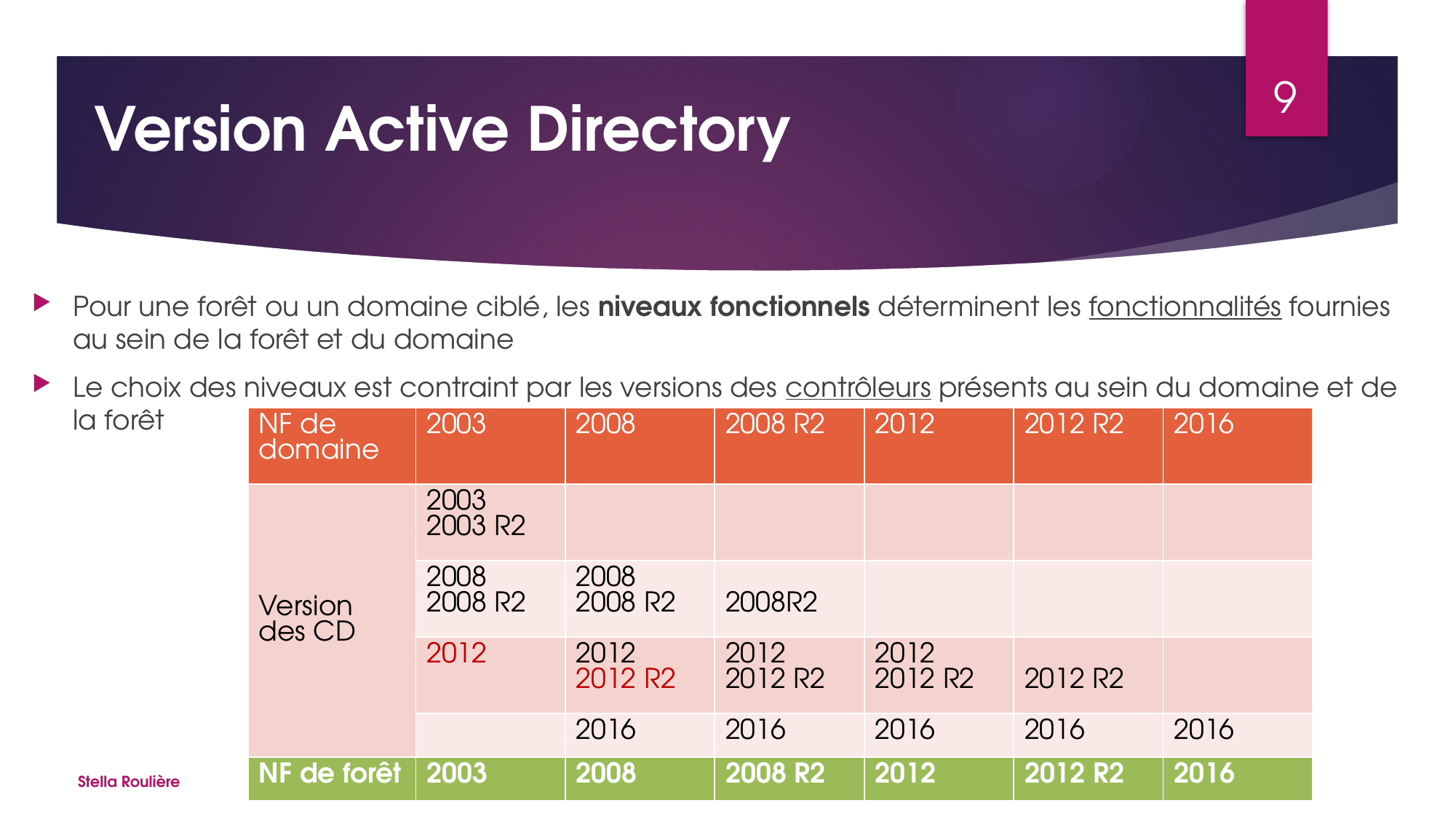

9
Version Active Directory
Pour une forêt ou un domaine ciblé, les niveaux fonctionnels déterminent les fonctionnalités fournies au sein de la forêt et du domaine
Le choix des niveaux est contraint par les versions des contrôleurs présents au sein du domaine et de la forêt

| NF de domaine | 2003 | 2008 | 2008 R2 | 2012 | 2012 R2 | 2016 |
| --- | --- | --- | --- | --- | --- | --- |
| Version des CD | 2003 2003 R2 |  |  |  |  |  |
|  | 2008 2008 R2 | 2008 2008 R2 | 2008R2 |  |  |  |
|  | 2012 | 2012 2012 R2 | 2012 2012 R2 | 2012 2012 R2 | 2012 R2 |  |
|  |  | 2016 | 2016 | 2016 | 2016 | 2016 |
| NF de forêt | 2003 | 2008 | 2008 R2 | 2012 | 2012 R2 | 2016 |
Stella Roulière